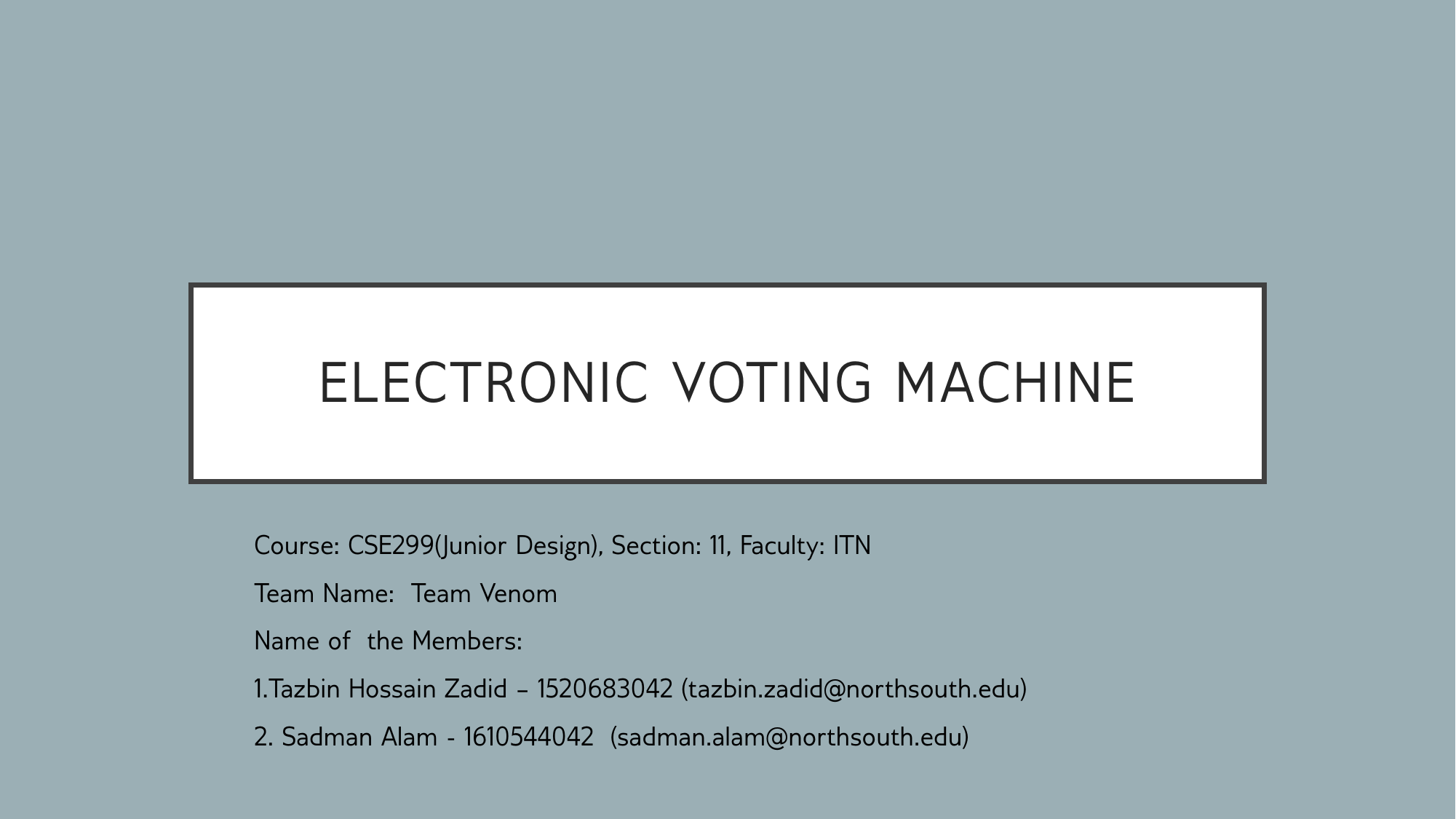

# Electronic Voting Machine
Course: CSE299(Junior Design), Section: 11, Faculty: ITN
Team Name:  Team Venom
Name of  the Members:
1.Tazbin Hossain Zadid – 1520683042 (tazbin.zadid@northsouth.edu)
2. Sadman Alam - 1610544042  (sadman.alam@northsouth.edu)